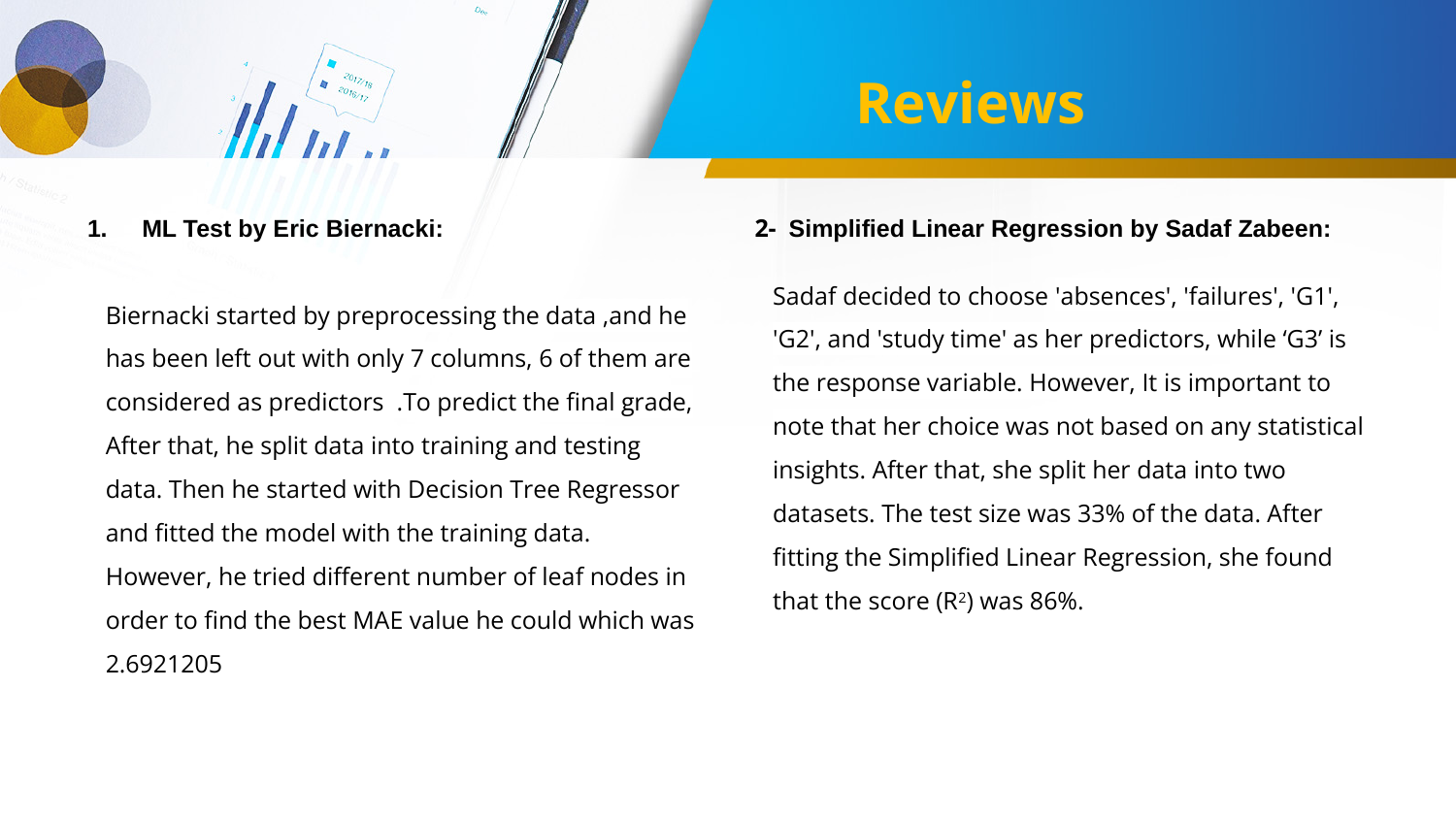

# Reviews
ML Test by Eric Biernacki:

Biernacki started by preprocessing the data ,and he has been left out with only 7 columns, 6 of them are considered as predictors  .To predict the final grade, After that, he split data into training and testing data. Then he started with Decision Tree Regressor and fitted the model with the training data. However, he tried different number of leaf nodes in order to find the best MAE value he could which was 2.6921205
2-  Simplified Linear Regression by Sadaf Zabeen:
Sadaf decided to choose 'absences', 'failures', 'G1', 'G2', and 'study time' as her predictors, while ‘G3’ is the response variable. However, It is important to note that her choice was not based on any statistical insights. After that, she split her data into two datasets. The test size was 33% of the data. After fitting the Simplified Linear Regression, she found that the score (R2) was 86%.